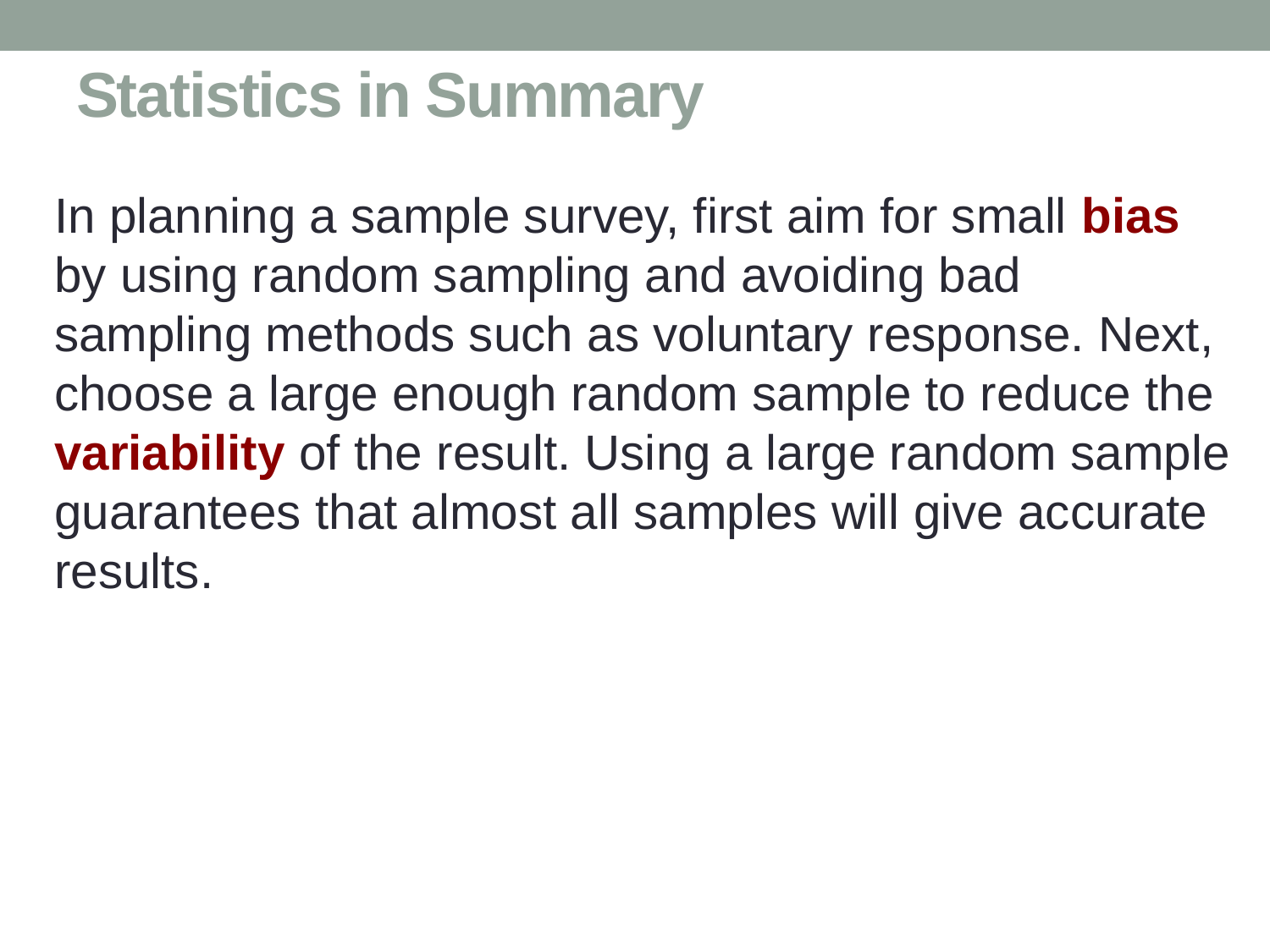

# Statistics in Summary
In planning a sample survey, first aim for small bias by using random sampling and avoiding bad sampling methods such as voluntary response. Next, choose a large enough random sample to reduce the variability of the result. Using a large random sample guarantees that almost all samples will give accurate results.